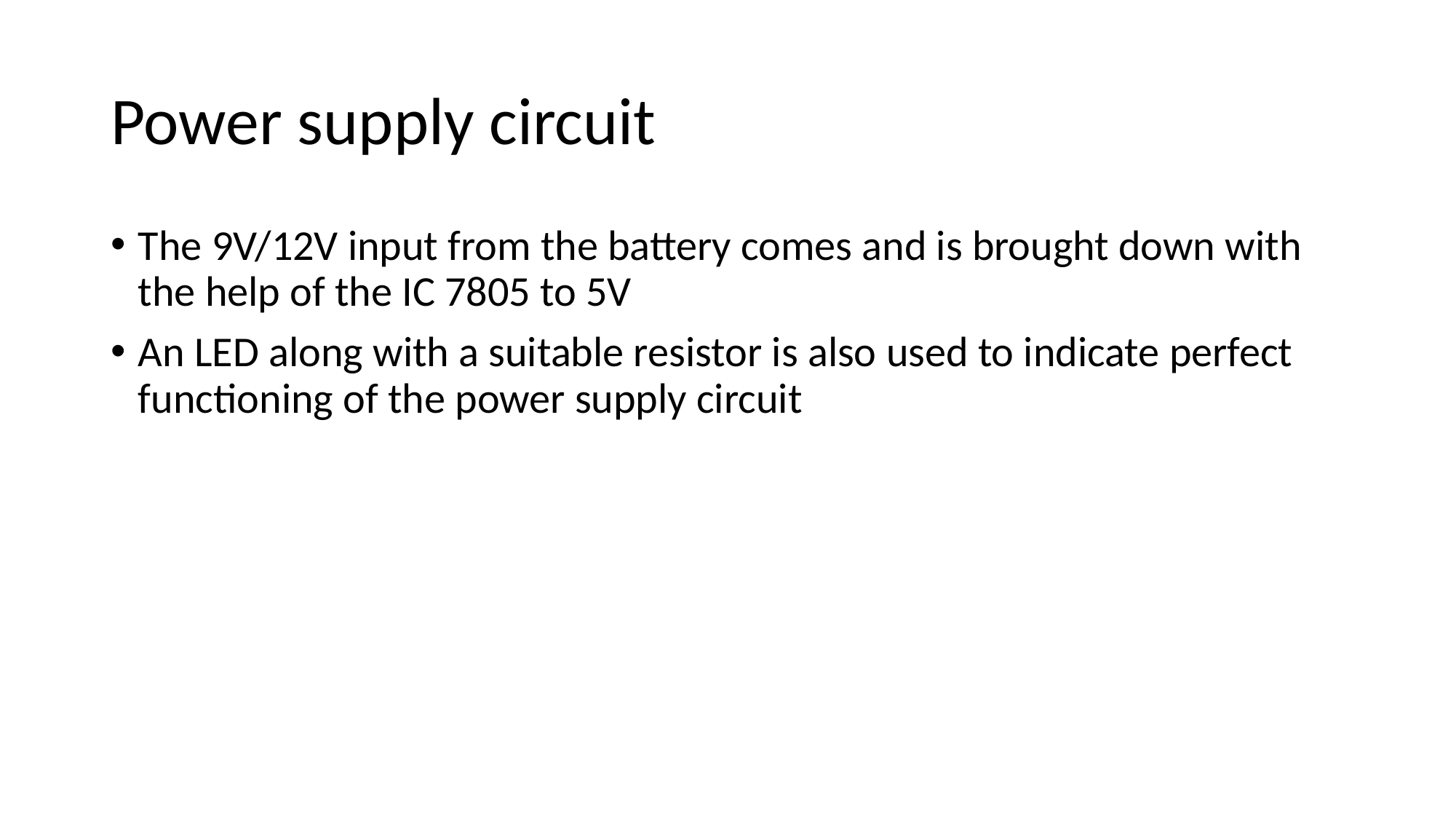

# Power supply circuit
The 9V/12V input from the battery comes and is brought down with the help of the IC 7805 to 5V
An LED along with a suitable resistor is also used to indicate perfect functioning of the power supply circuit